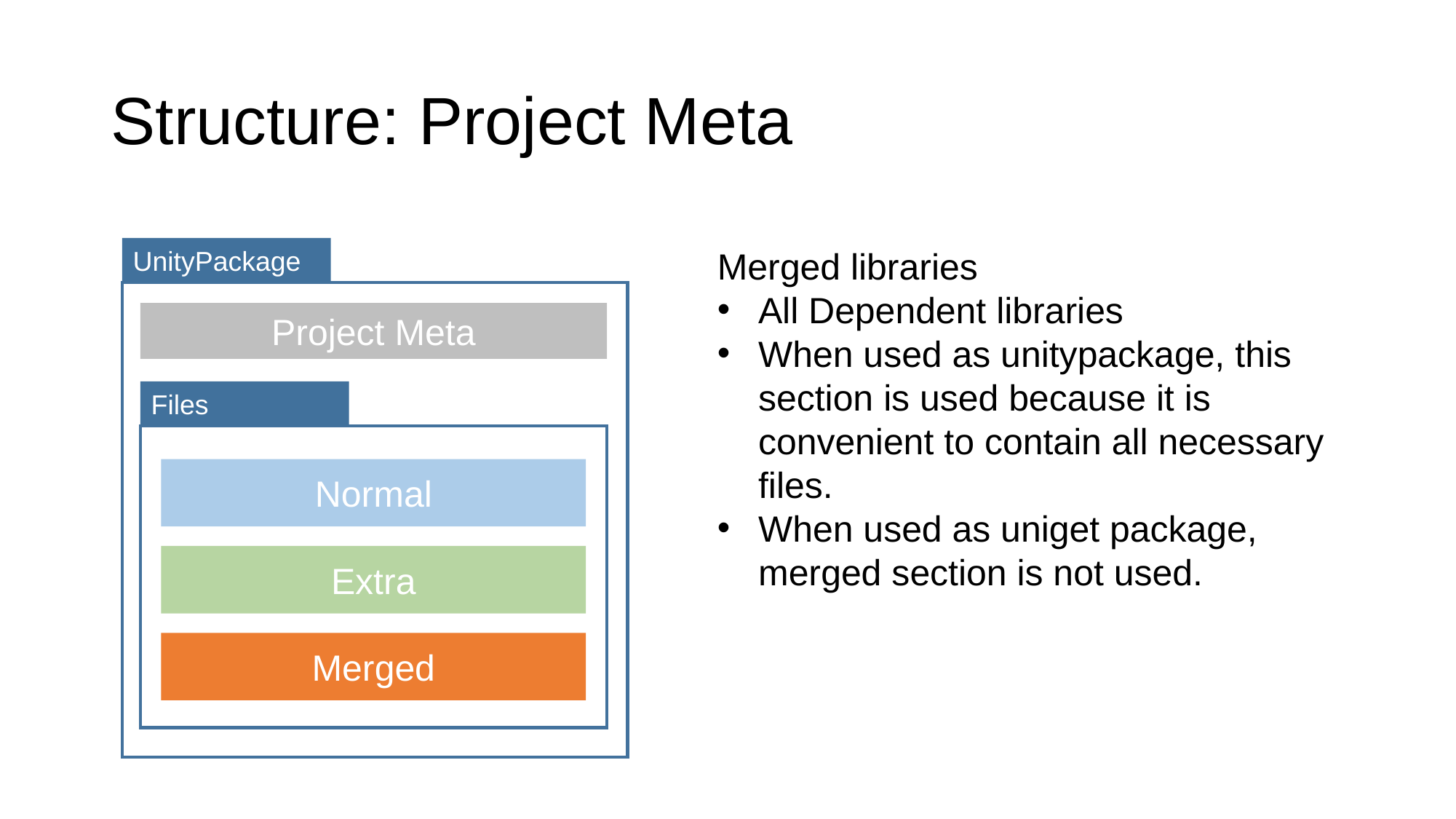

# Structure: Project Meta
Merged libraries
All Dependent libraries
When used as unitypackage, this section is used because it is convenient to contain all necessary files.
When used as uniget package, merged section is not used.
UnityPackage

Project Meta
Files

Normal
Extra
Merged